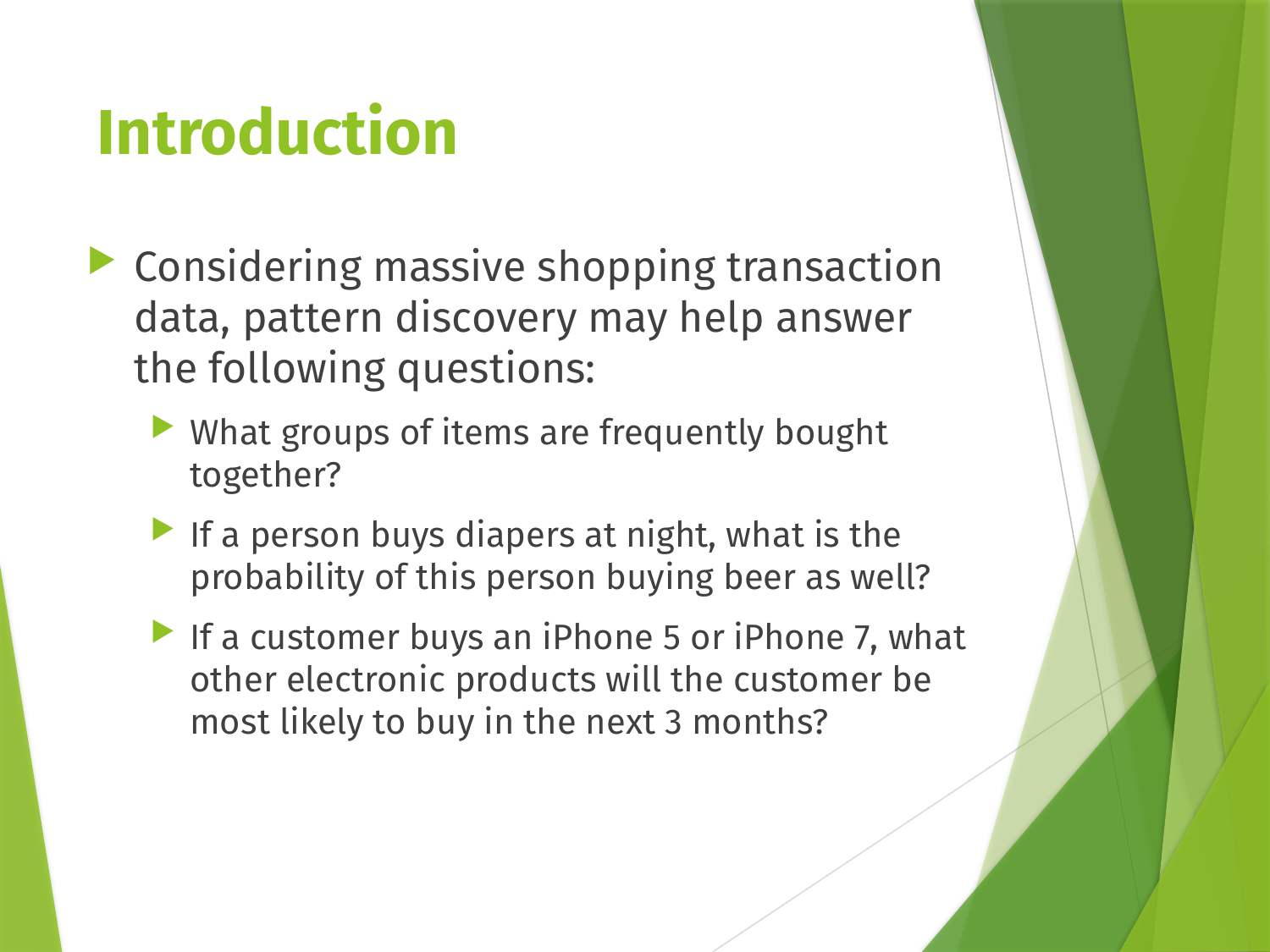

# Introduction
Considering massive shopping transaction data, pattern discovery may help answer the following questions:
What groups of items are frequently bought together?
If a person buys diapers at night, what is the probability of this person buying beer as well?
If a customer buys an iPhone 5 or iPhone 7, what other electronic products will the customer be most likely to buy in the next 3 months?